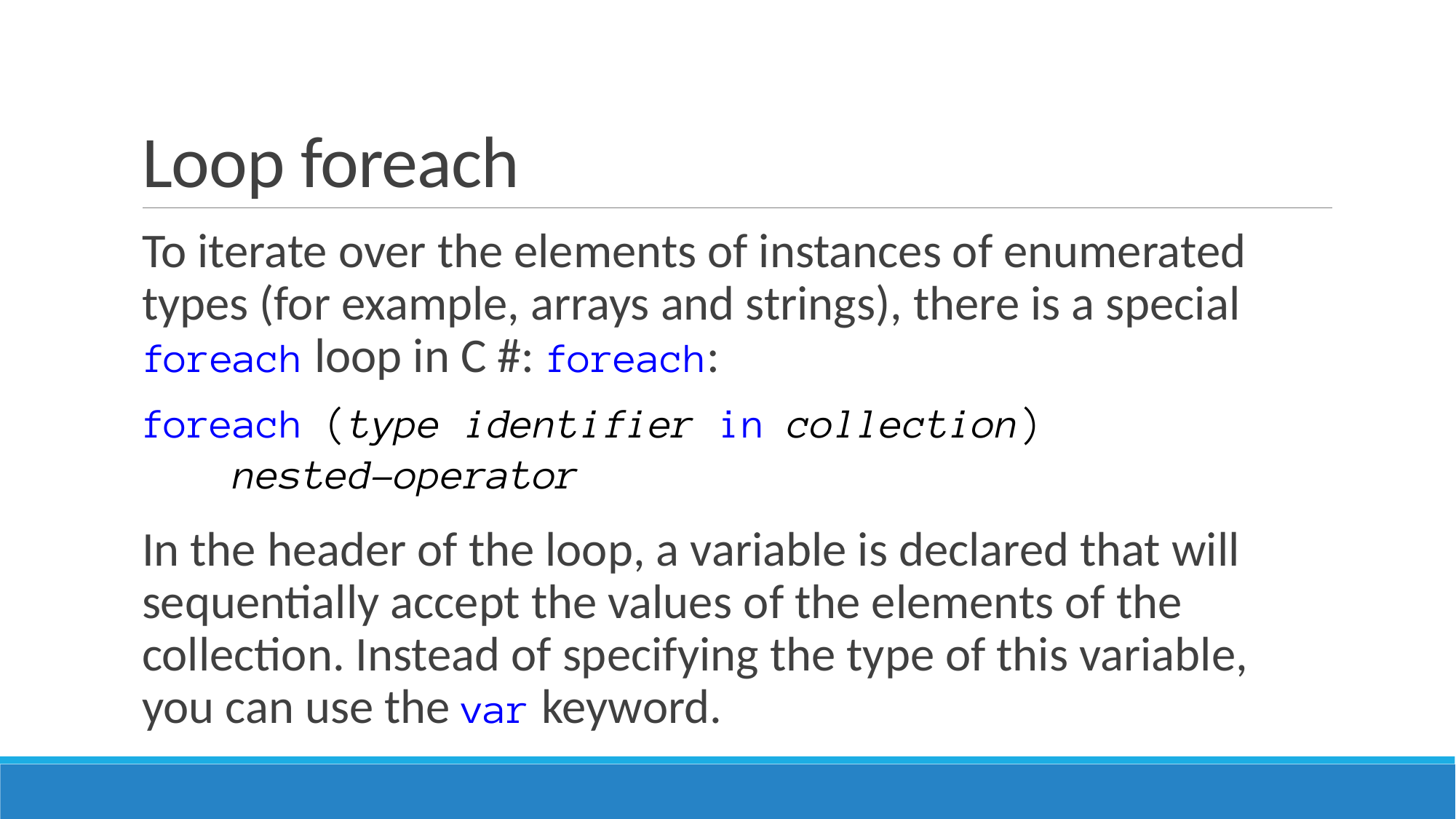

# Loop foreach
To iterate over the elements of instances of enumerated types (for example, arrays and strings), there is a special foreach loop in C #: foreach:
foreach (type identifier in collection)
    nested-operator
In the header of the loop, a variable is declared that will sequentially accept the values ​​of the elements of the collection. Instead of specifying the type of this variable, you can use the var keyword.